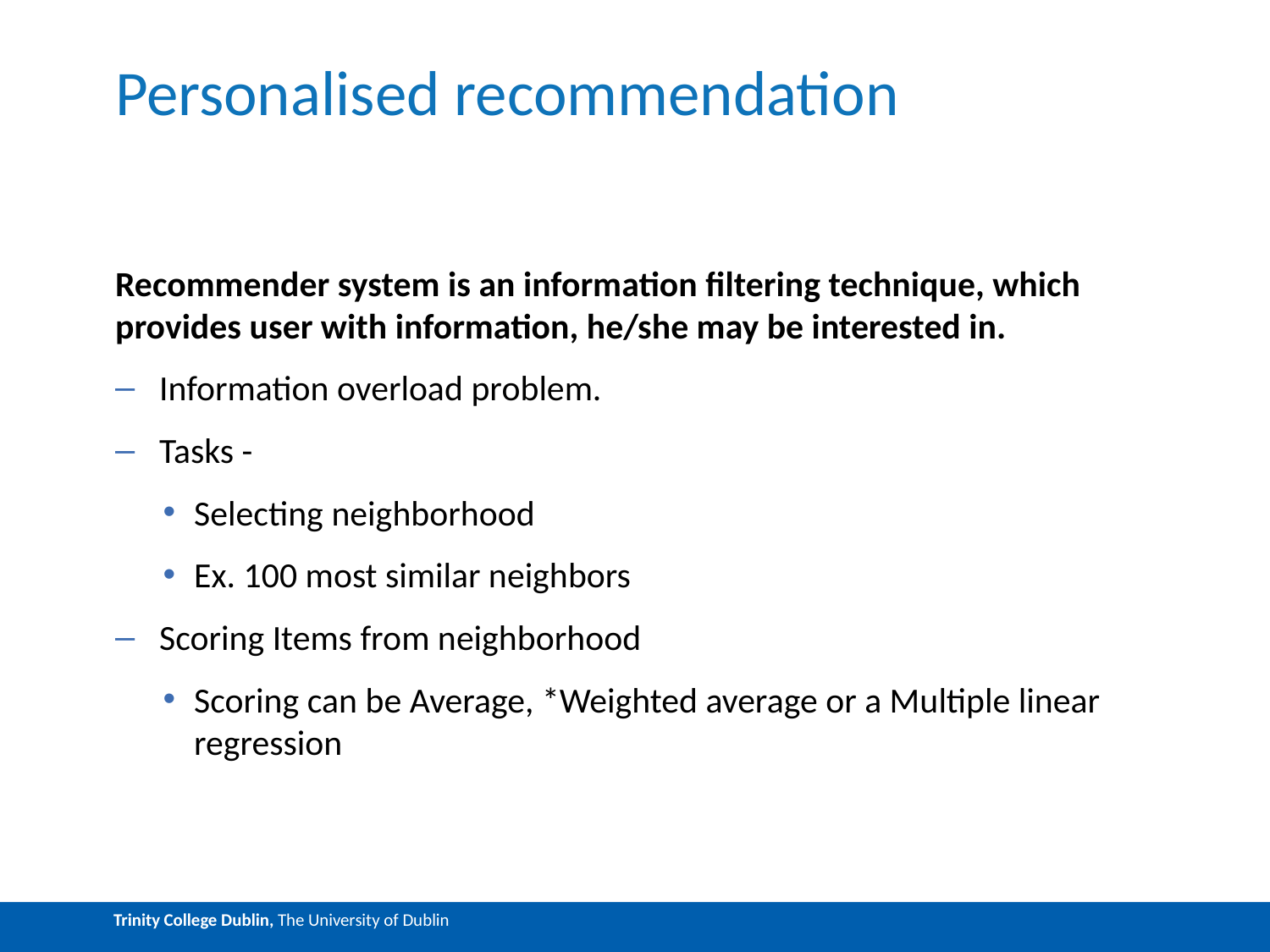

# Personalised recommendation

Recommender system is an information filtering technique, which provides user with information, he/she may be interested in.
Information overload problem.
Tasks -
Selecting neighborhood
Ex. 100 most similar neighbors
Scoring Items from neighborhood
Scoring can be Average, *Weighted average or a Multiple linear regression